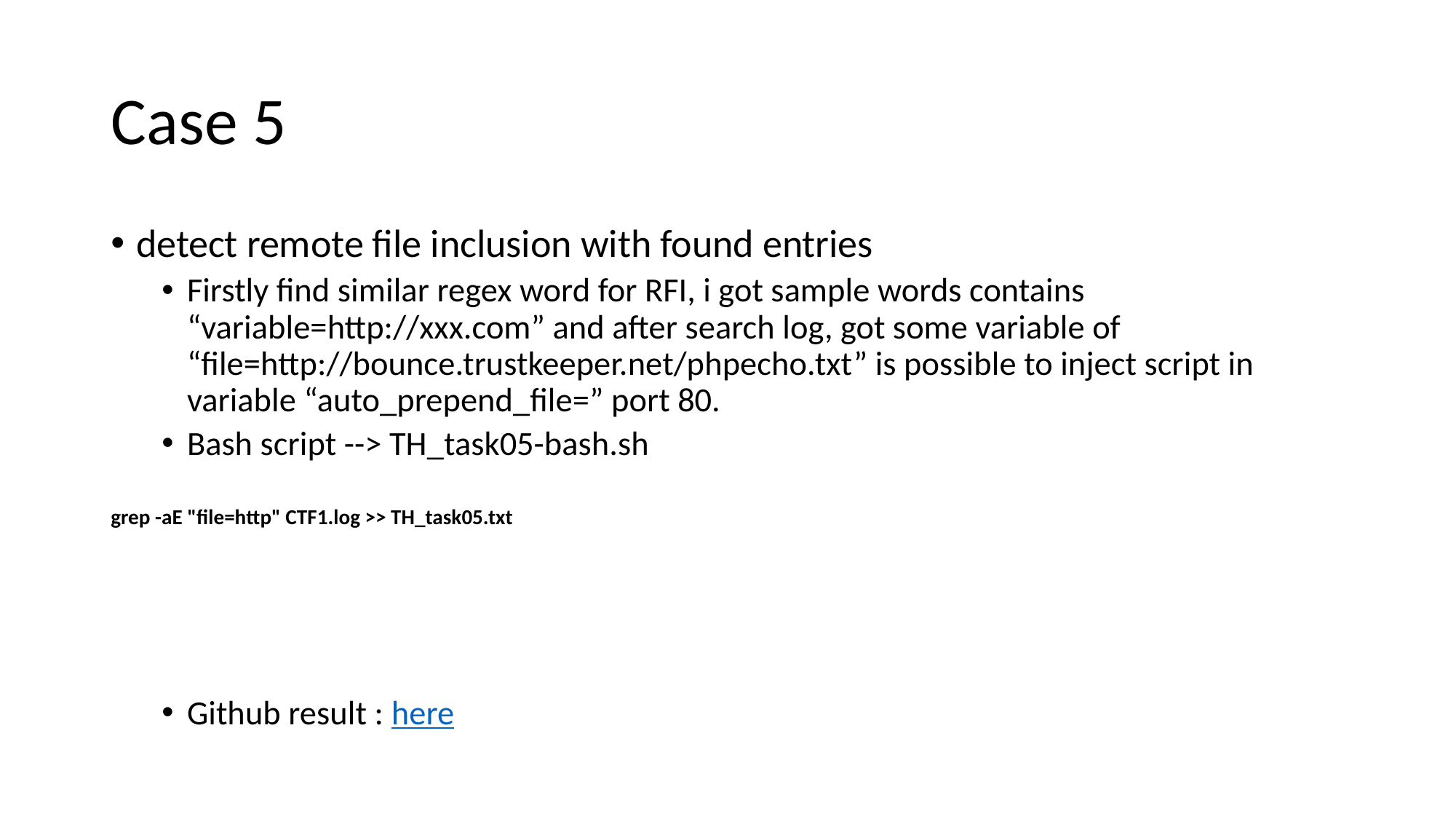

# Case 5
detect remote file inclusion with found entries
Firstly find similar regex word for RFI, i got sample words contains “variable=http://xxx.com” and after search log, got some variable of “file=http://bounce.trustkeeper.net/phpecho.txt” is possible to inject script in variable “auto_prepend_file=” port 80.
Bash script --> TH_task05-bash.sh

Github result : here
| grep -aE "file=http" CTF1.log >> TH\_task05.txt |
| --- |